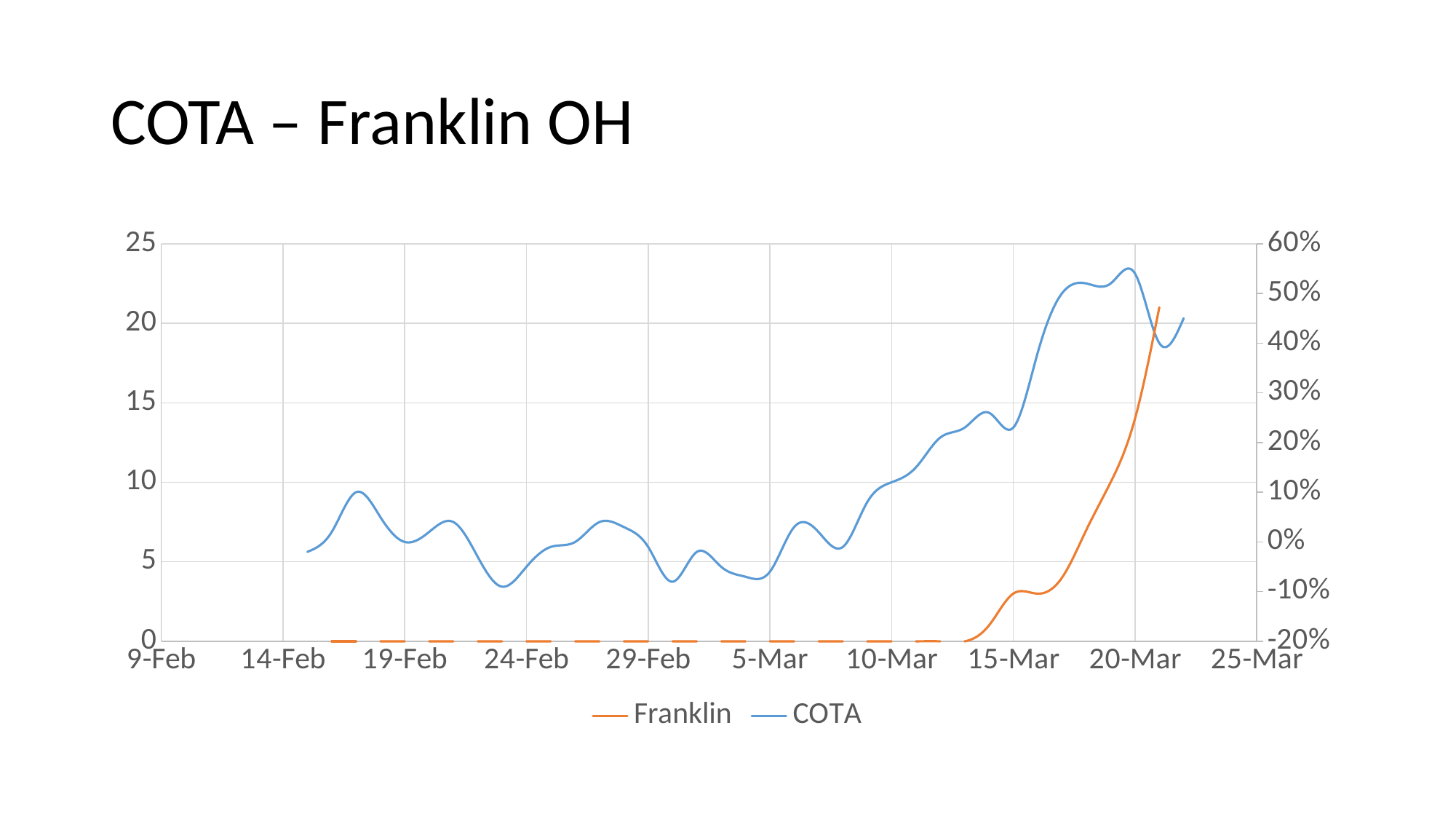

# COTA – Franklin OH

### Chart

| Category | Franklin | COTA |
|---|---|---|